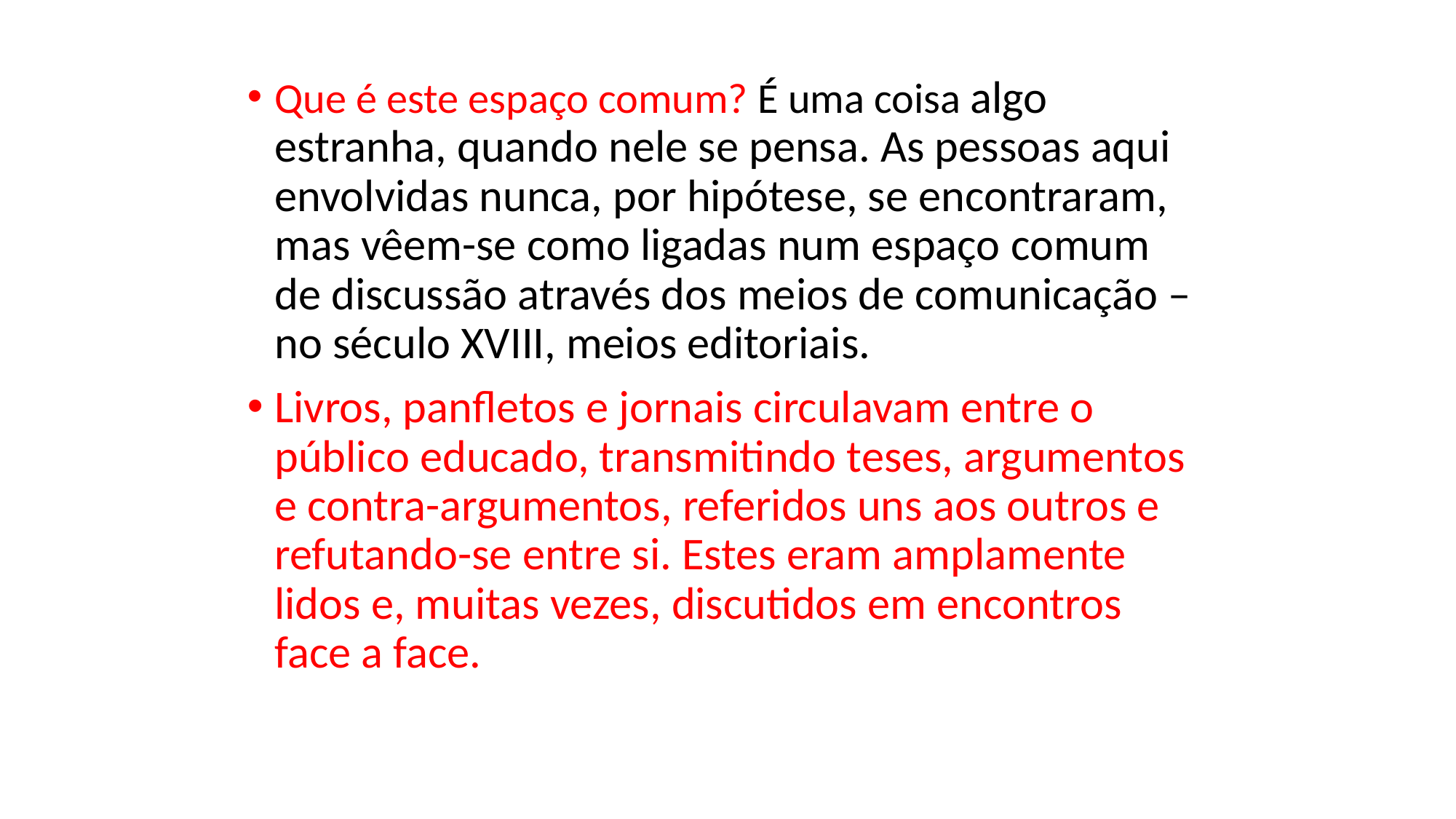

Que é este espaço comum? É uma coisa algo estranha, quando nele se pensa. As pessoas aqui envolvidas nunca, por hipótese, se encontraram, mas vêem-se como ligadas num espaço comum de discussão através dos meios de comunicação – no século XVIII, meios editoriais.
Livros, panﬂetos e jornais circulavam entre o público educado, transmitindo teses, argumentos e contra-argumentos, referidos uns aos outros e refutando-se entre si. Estes eram amplamente lidos e, muitas vezes, discutidos em encontros face a face.